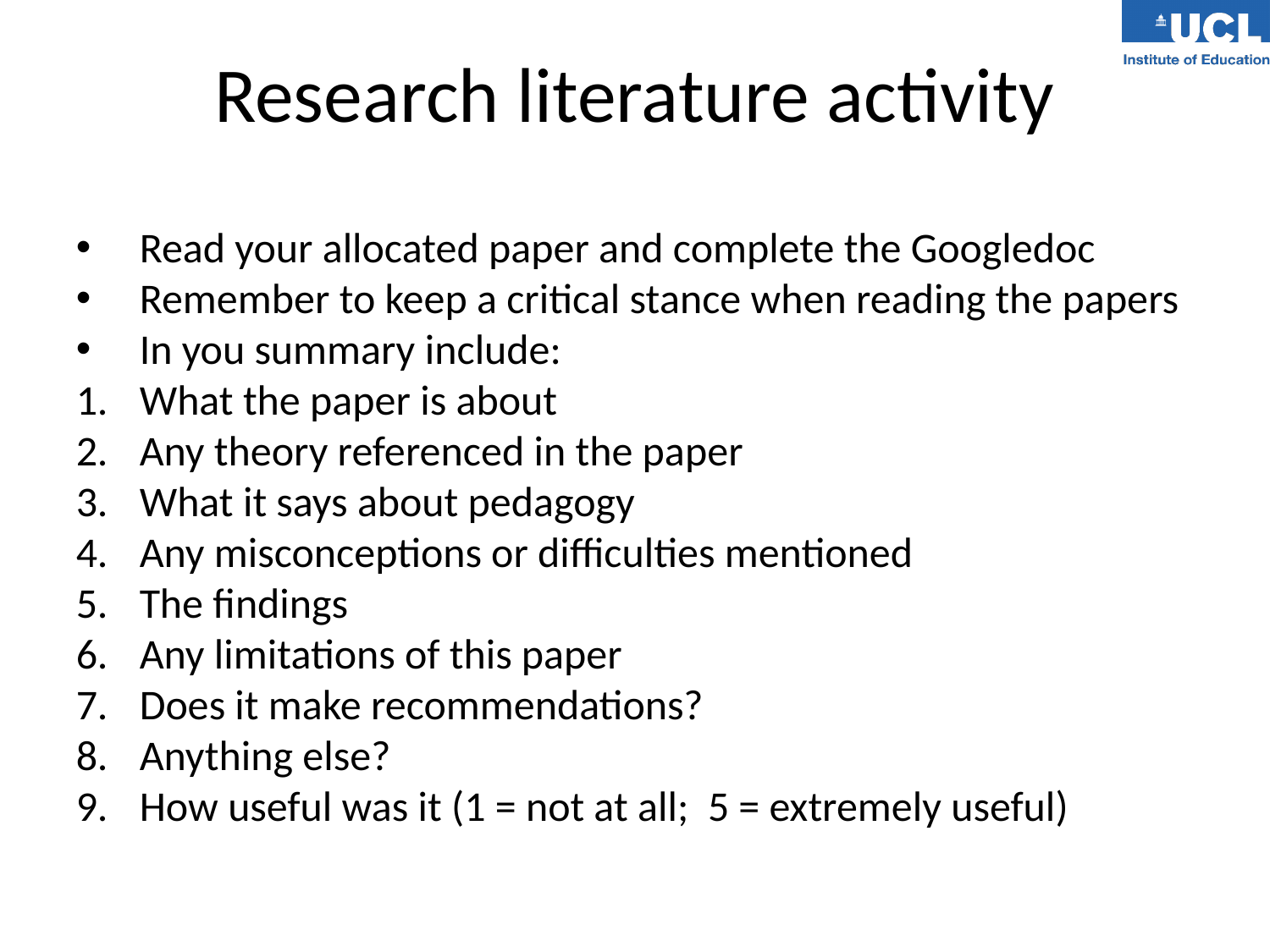

# Research literature activity
Read your allocated paper and complete the Googledoc
Remember to keep a critical stance when reading the papers
In you summary include:
What the paper is about
Any theory referenced in the paper
What it says about pedagogy
Any misconceptions or difficulties mentioned
The findings
Any limitations of this paper
Does it make recommendations?
Anything else?
How useful was it (1 = not at all;  5 = extremely useful)